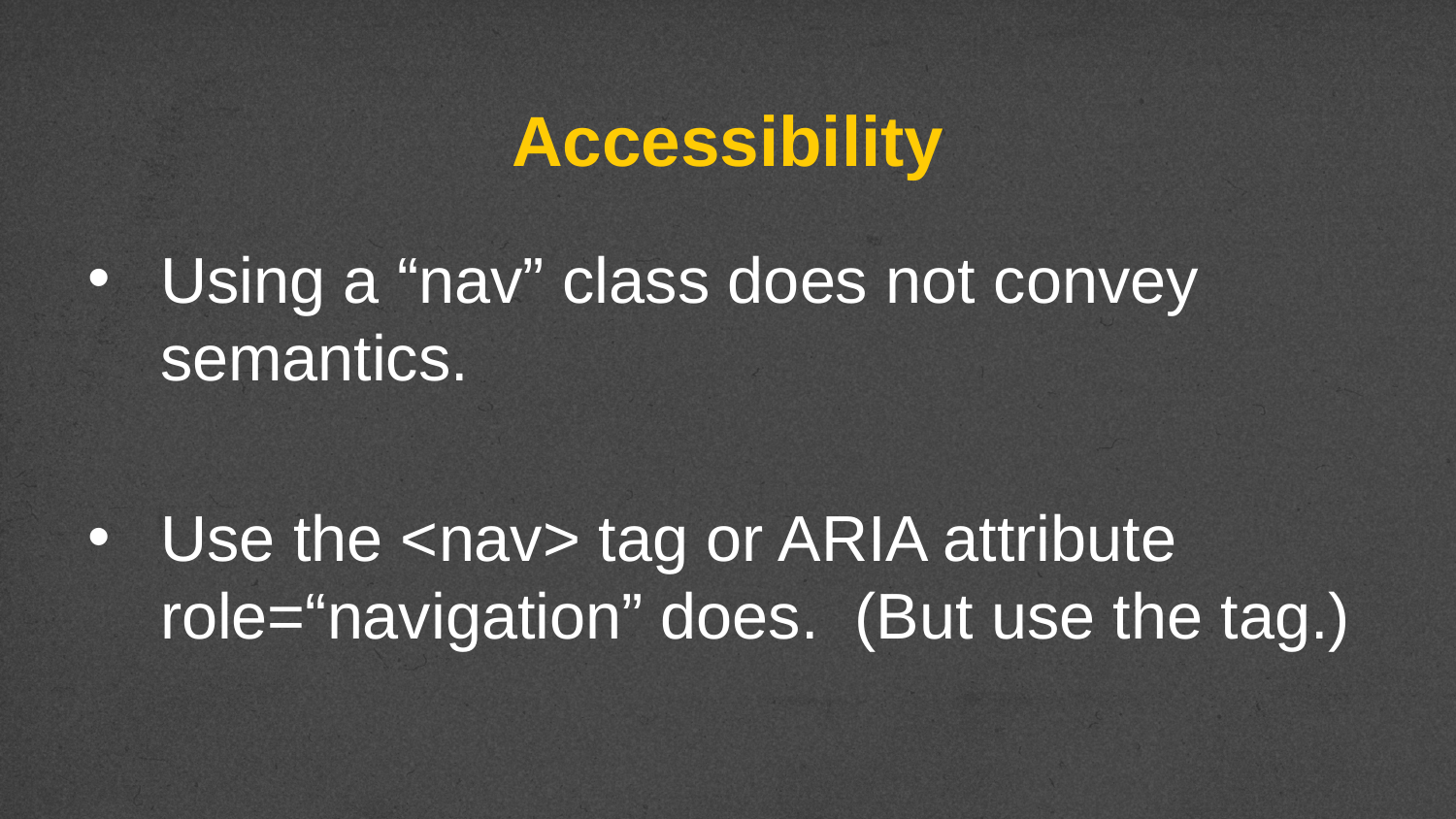

# Accessibility
Using a “nav” class does not convey semantics.

Use the <nav> tag or ARIA attribute role=“navigation” does.  (But use the tag.)